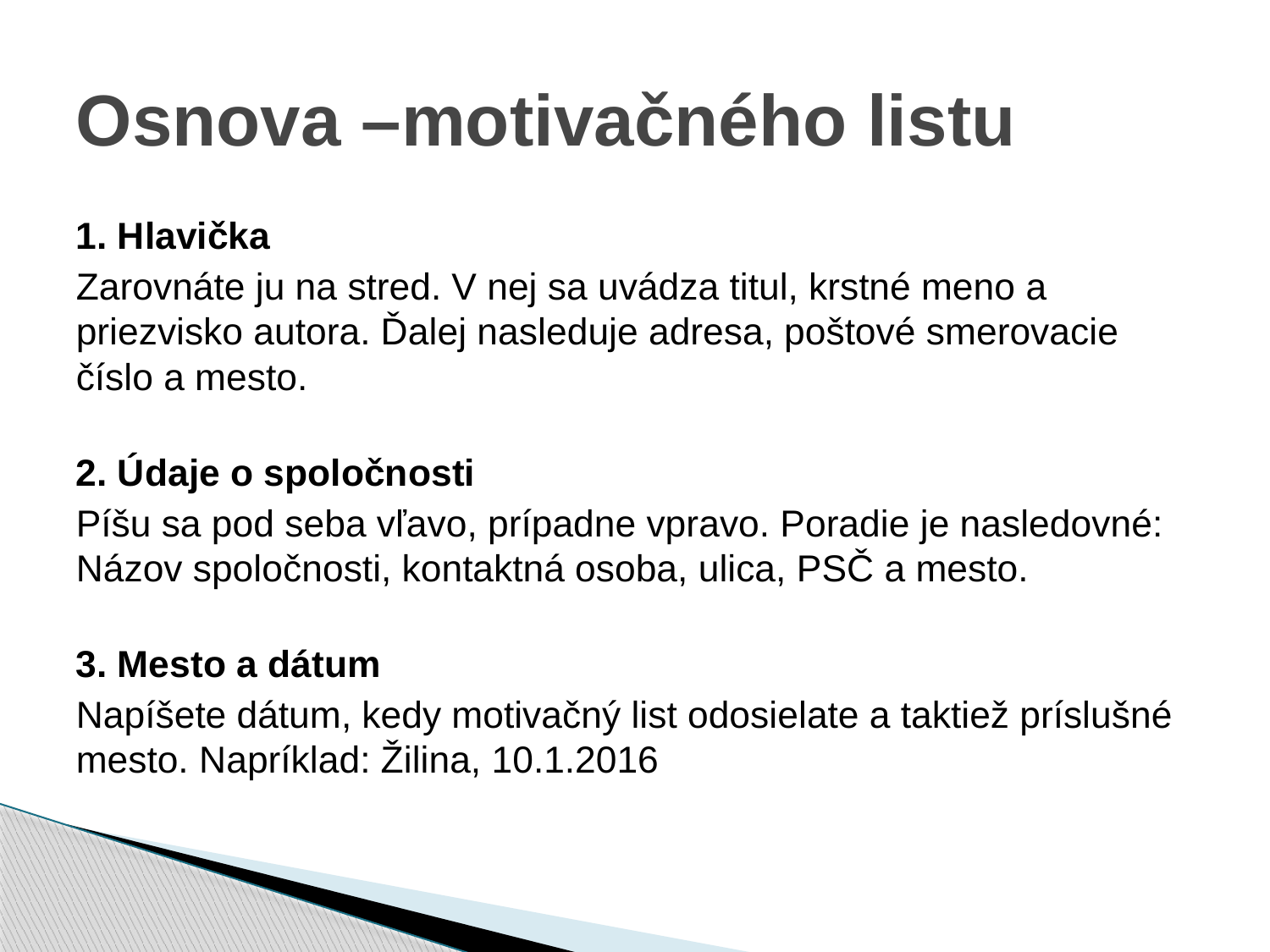

# Osnova –motivačného listu
1. Hlavička
Zarovnáte ju na stred. V nej sa uvádza titul, krstné meno a priezvisko autora. Ďalej nasleduje adresa, poštové smerovacie číslo a mesto.
2. Údaje o spoločnosti
Píšu sa pod seba vľavo, prípadne vpravo. Poradie je nasledovné: Názov spoločnosti, kontaktná osoba, ulica, PSČ a mesto.
3. Mesto a dátum
Napíšete dátum, kedy motivačný list odosielate a taktiež príslušné mesto. Napríklad: Žilina, 10.1.2016